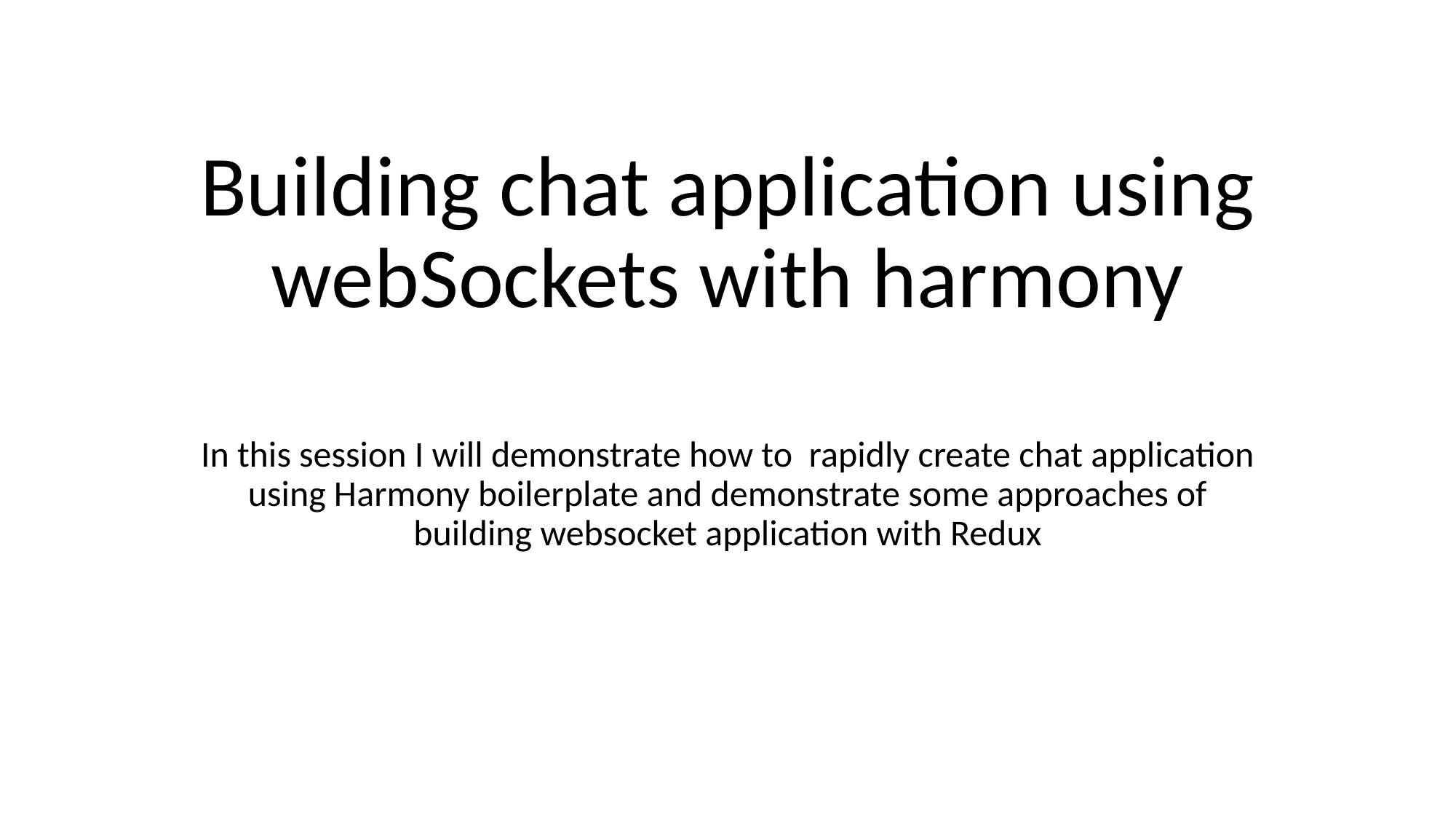

# Building chat application using webSockets with harmony
In this session I will demonstrate how to  rapidly create chat application using Harmony boilerplate and demonstrate some approaches of building websocket application with Redux